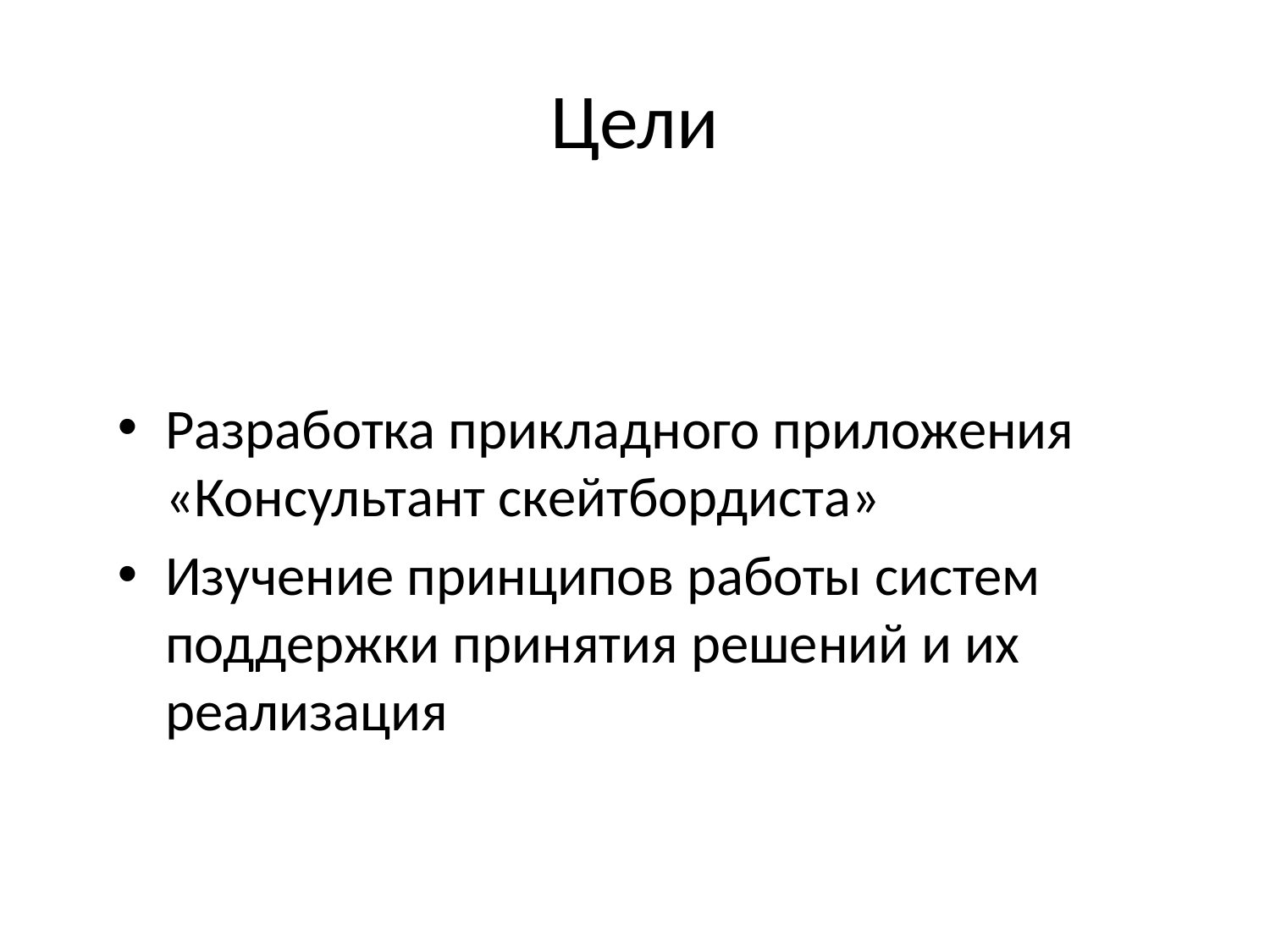

# Цели
Разработка прикладного приложения «Консультант скейтбордиста»
Изучение принципов работы систем поддержки принятия решений и их реализация